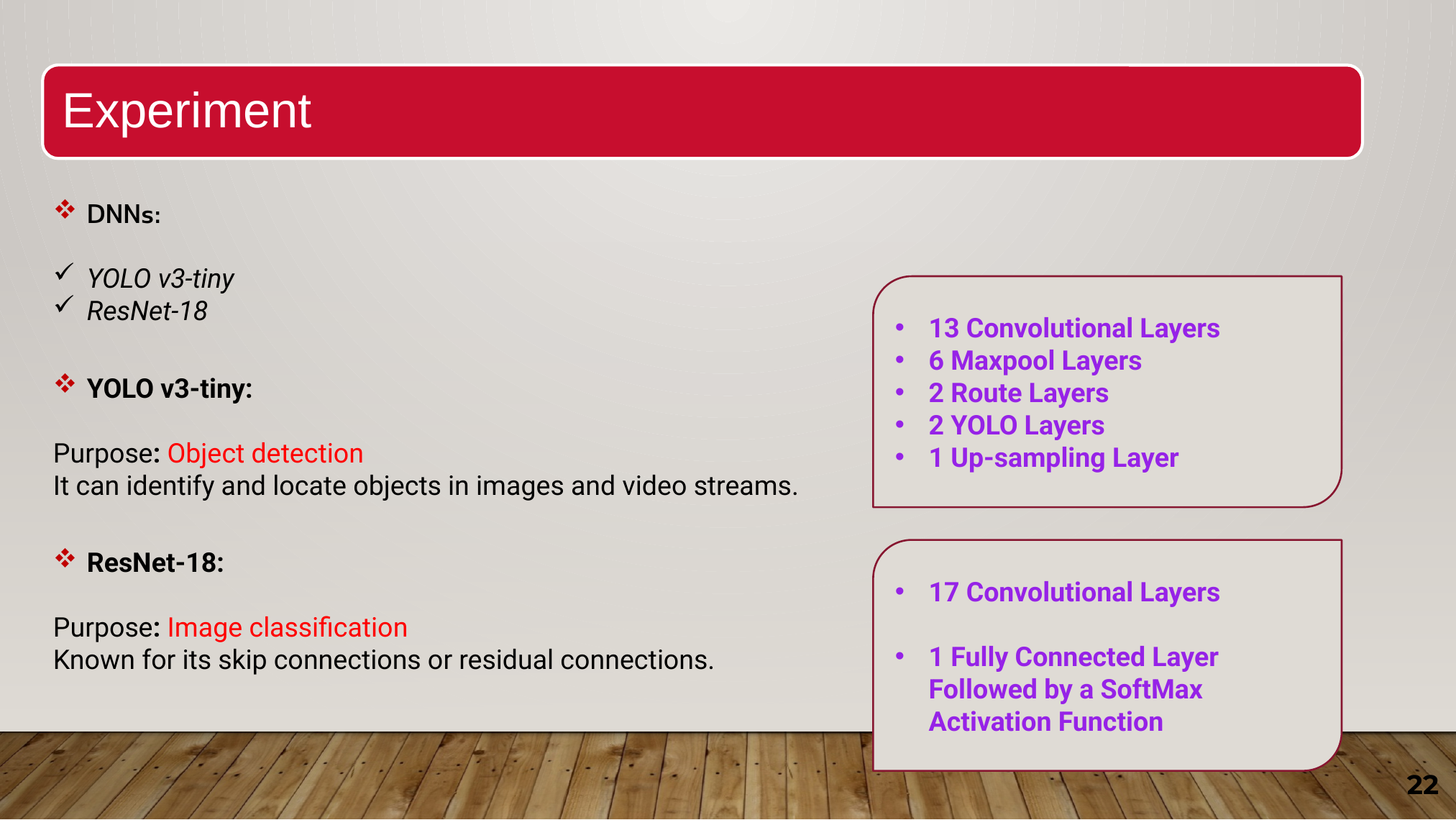

Experiment
DNNs:

YOLO v3-tiny
ResNet-18

13 Convolutional Layers
6 Maxpool Layers
2 Route Layers
2 YOLO Layers
1 Up-sampling Layer
YOLO v3-tiny:

Purpose: Object detection
It can identify and locate objects in images and video streams.
ResNet-18:

Purpose: Image classification
Known for its skip connections or residual connections.
17 Convolutional Layers

1 Fully Connected Layer Followed by a SoftMax Activation Function
22